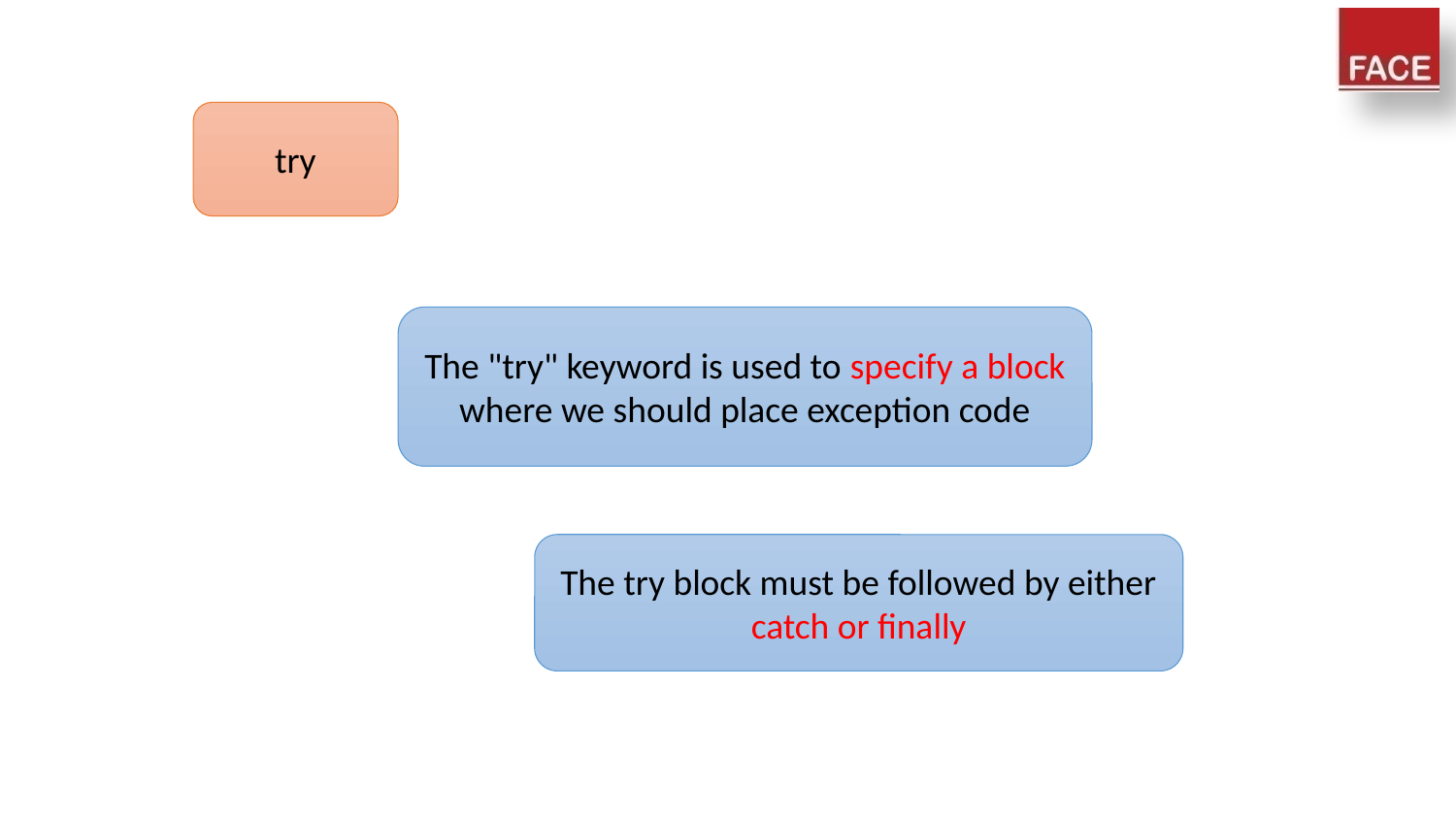

#
try

The "try" keyword is used to specify a block where we should place exception code
The try block must be followed by either catch or finally